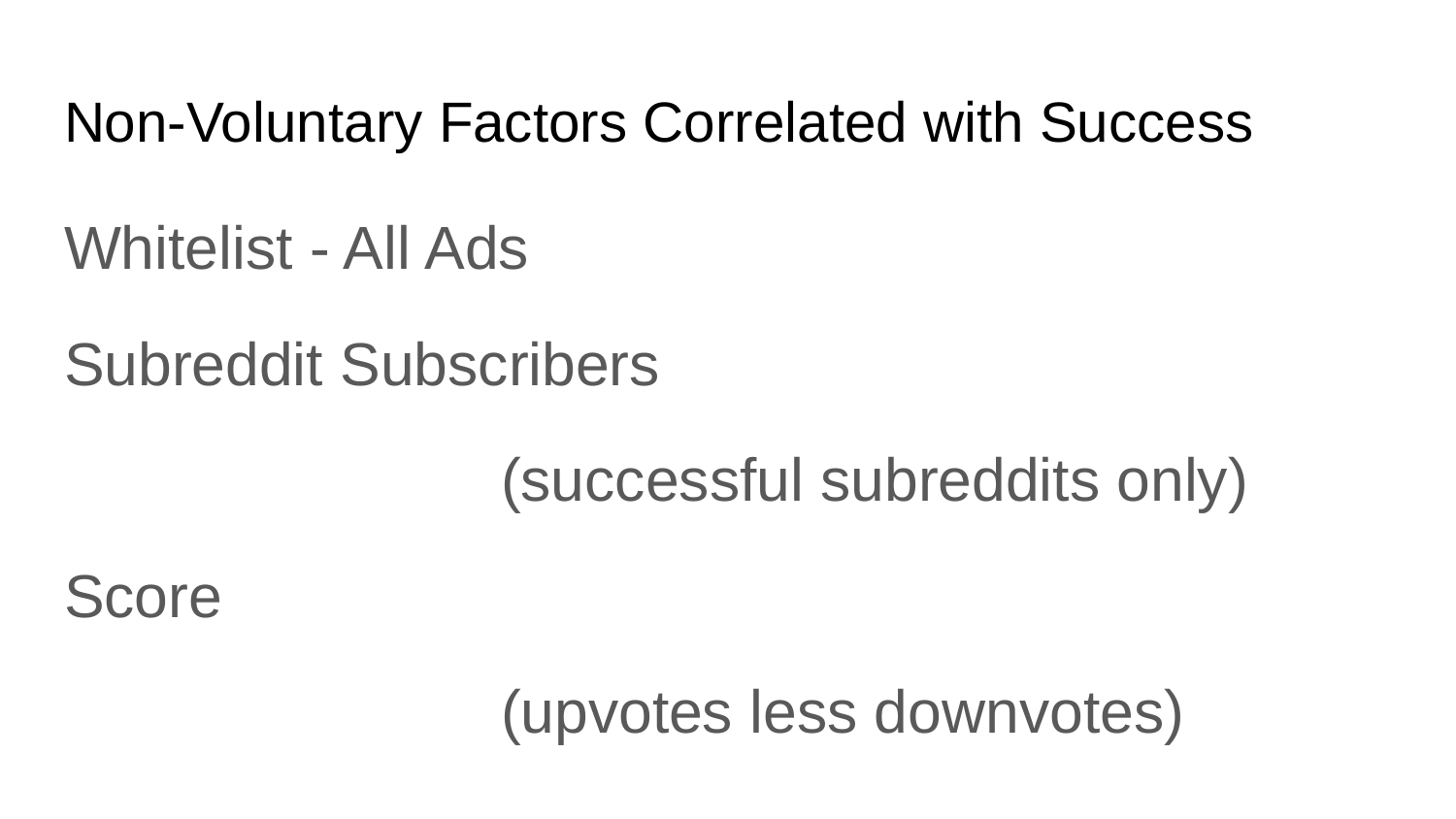

# Non-Voluntary Factors Correlated with Success
Whitelist - All Ads
Subreddit Subscribers
			(successful subreddits only)
Score
			(upvotes less downvotes)